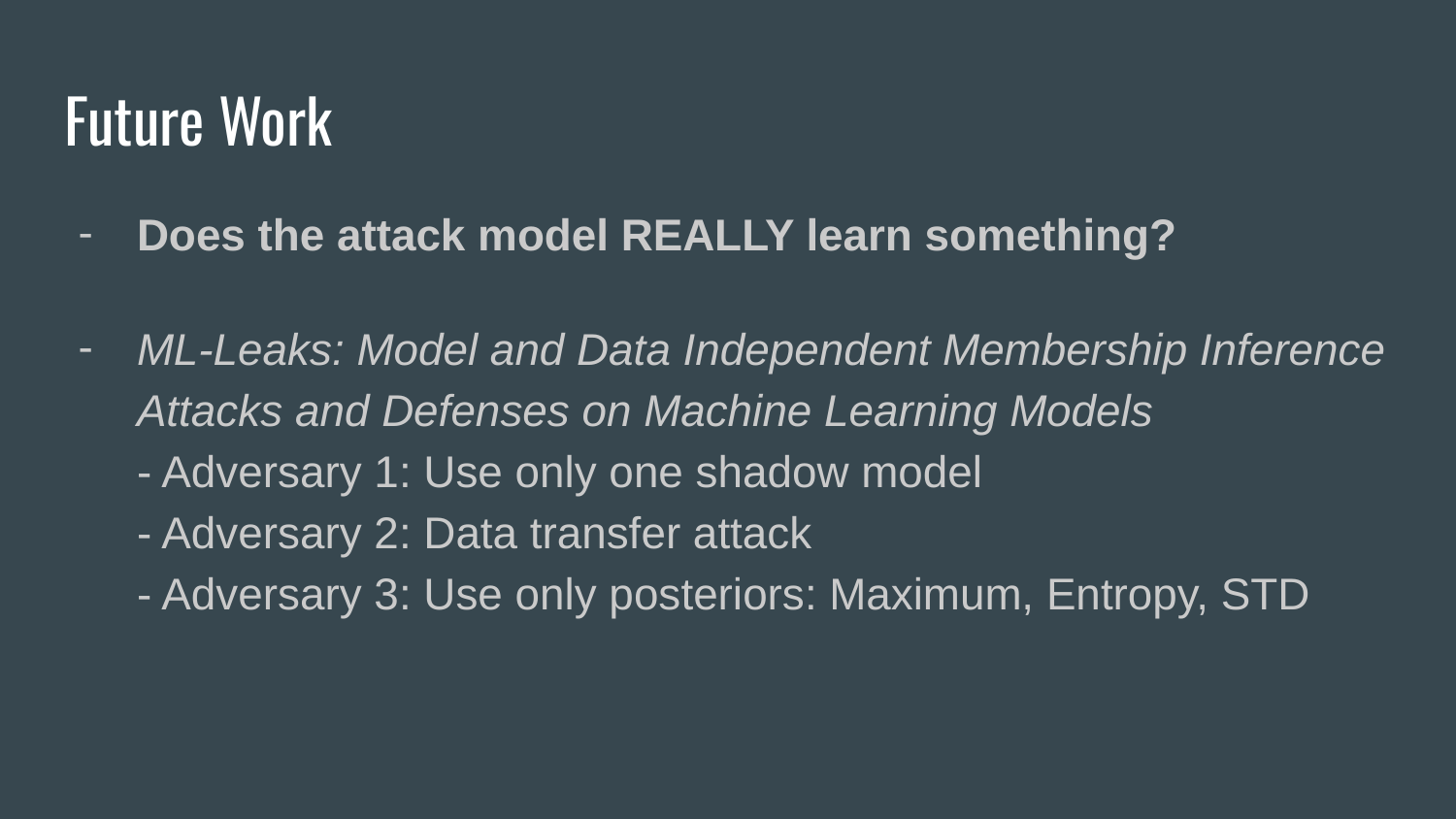

# Future Work
Does the attack model REALLY learn something?
ML-Leaks: Model and Data Independent Membership Inference Attacks and Defenses on Machine Learning Models
- Adversary 1: Use only one shadow model
- Adversary 2: Data transfer attack
- Adversary 3: Use only posteriors: Maximum, Entropy, STD